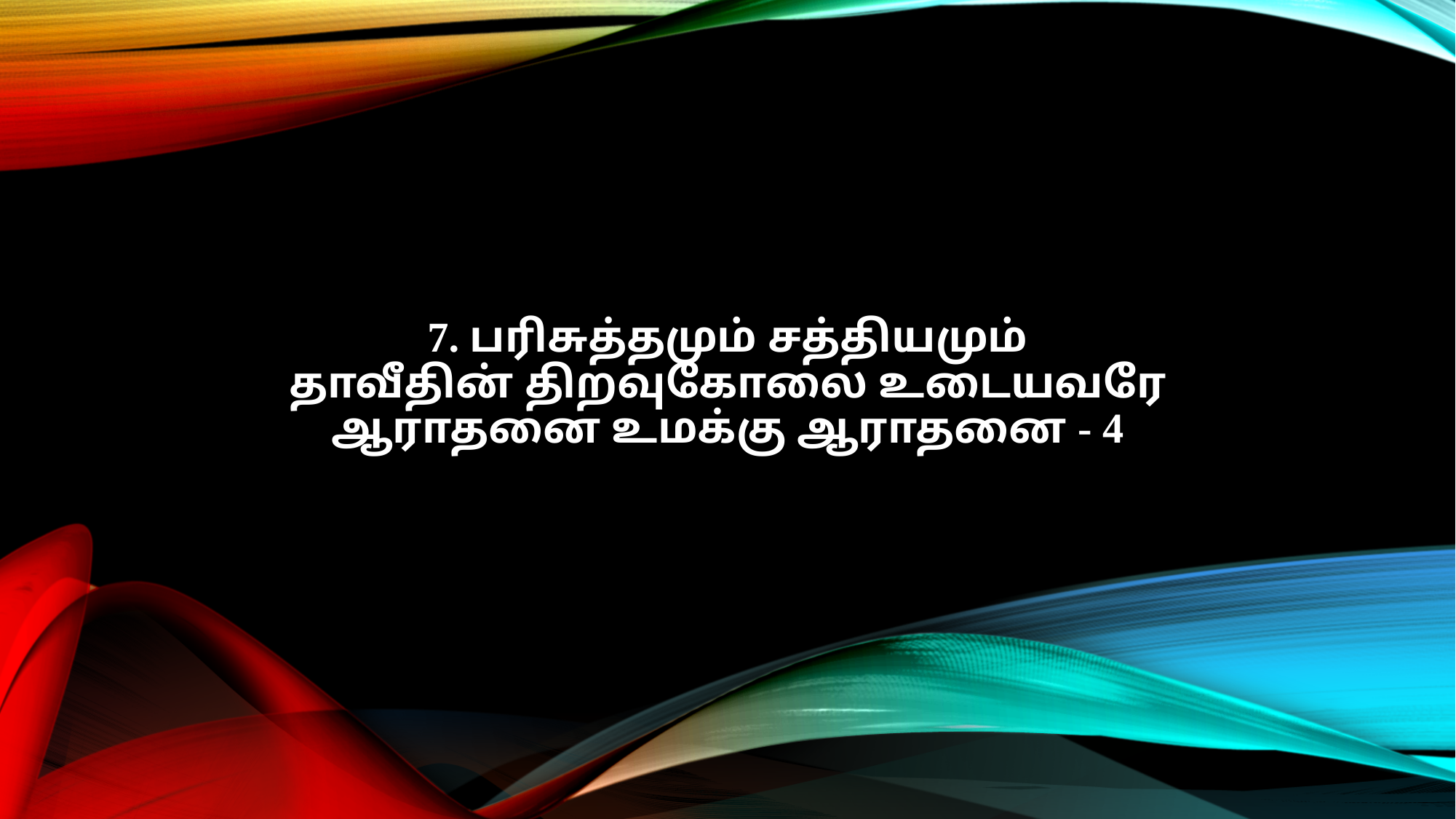

7. பரிசுத்தமும் சத்தியமும்
தாவீதின் திறவுகோலை உடையவரே
ஆராதனை உமக்கு ஆராதனை - 4